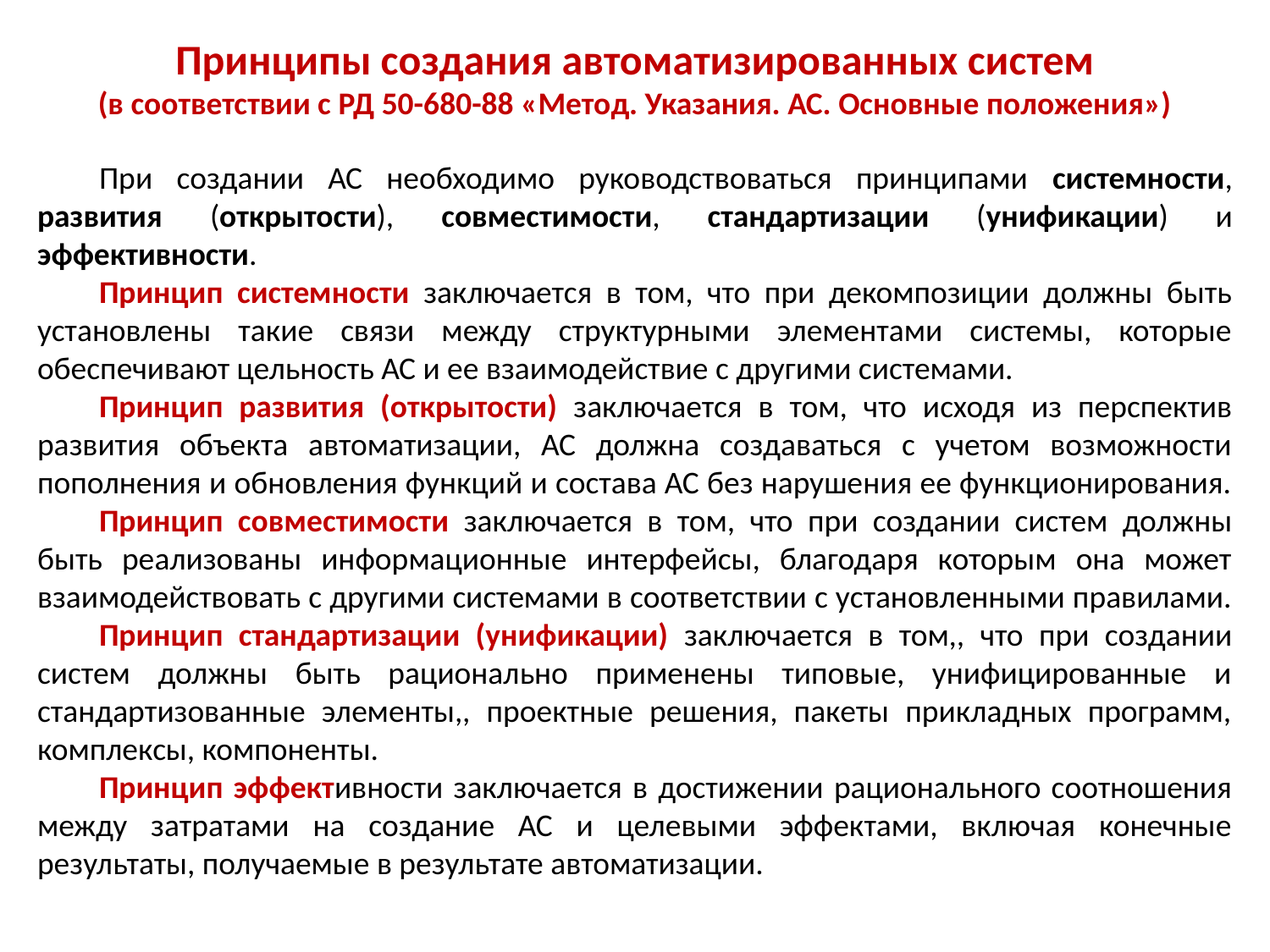

Принципы создания автоматизированных систем
(в соответствии с РД 50-680-88 «Метод. Указания. АС. Основные положения»)
При создании АС необходимо руководствоваться принципами системности, развития (открытости), совместимости, стандартизации (унификации) и эффективности.
Принцип системности заключается в том, что при декомпозиции должны быть установлены такие связи между структурными элементами системы, которые обеспечивают цельность АС и ее взаимодействие с другими системами.
Принцип развития (открытости) заключается в том, что исходя из перспектив развития объекта автоматизации, АС должна создаваться с учетом возможности пополнения и обновления функций и состава АС без нарушения ее функционирования.
Принцип совместимости заключается в том, что при создании систем должны быть реализованы информационные интерфейсы, благодаря которым она может взаимодействовать с другими системами в соответствии с установленными правилами.
Принцип стандартизации (унификации) заключается в том,, что при создании систем должны быть рационально применены типовые, унифицированные и стандартизованные элементы,, проектные решения, пакеты прикладных программ, комплексы, компоненты.
Принцип эффективности заключается в достижении рационального соотношения между затратами на создание АС и целевыми эффектами, включая конечные результаты, получаемые в результате автоматизации.